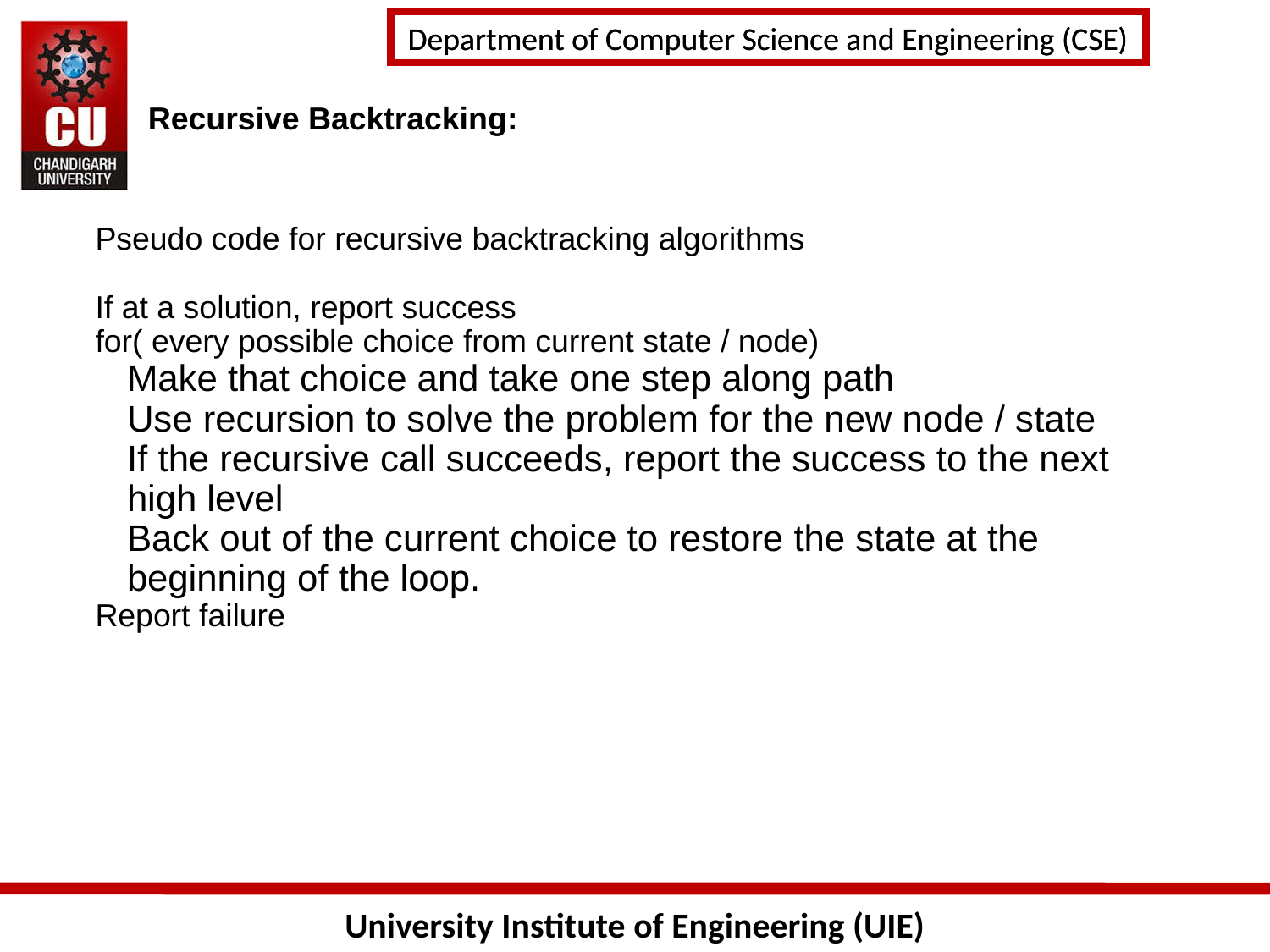

# Recursive Backtracking:
Pseudo code for recursive backtracking algorithms

If at a solution, report success
for( every possible choice from current state / node)
	Make that choice and take one step along path
	Use recursion to solve the problem for the new node / state
	If the recursive call succeeds, report the success to the next 	high level
	Back out of the current choice to restore the state at the 	beginning of the loop.
Report failure

51